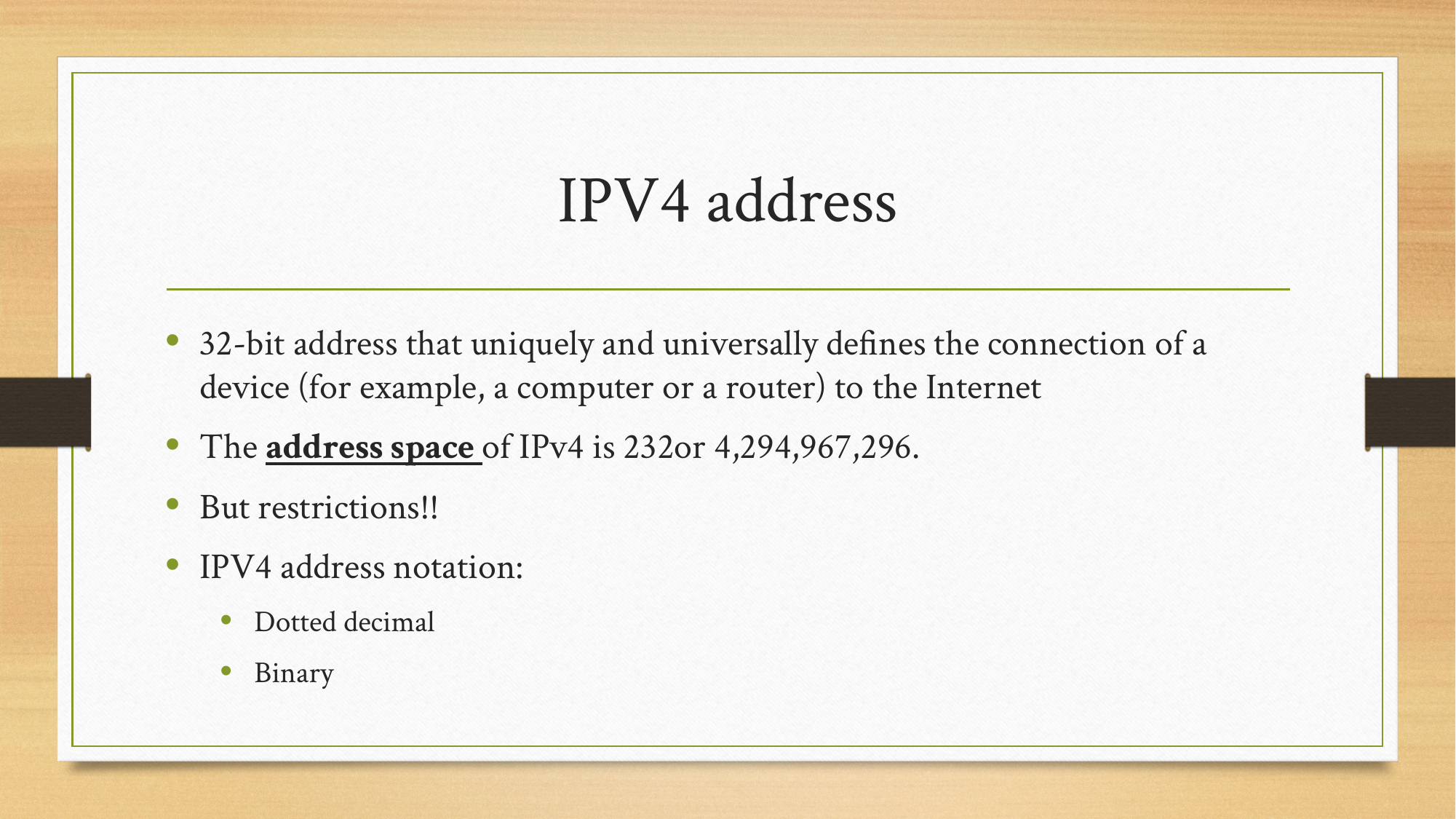

# IPV4 address
32-bit address that uniquely and universally defines the connection of a device (for example, a computer or a router) to the Internet
The address space of IPv4 is 232or 4,294,967,296.
But restrictions!!
IPV4 address notation:
Dotted decimal
Binary